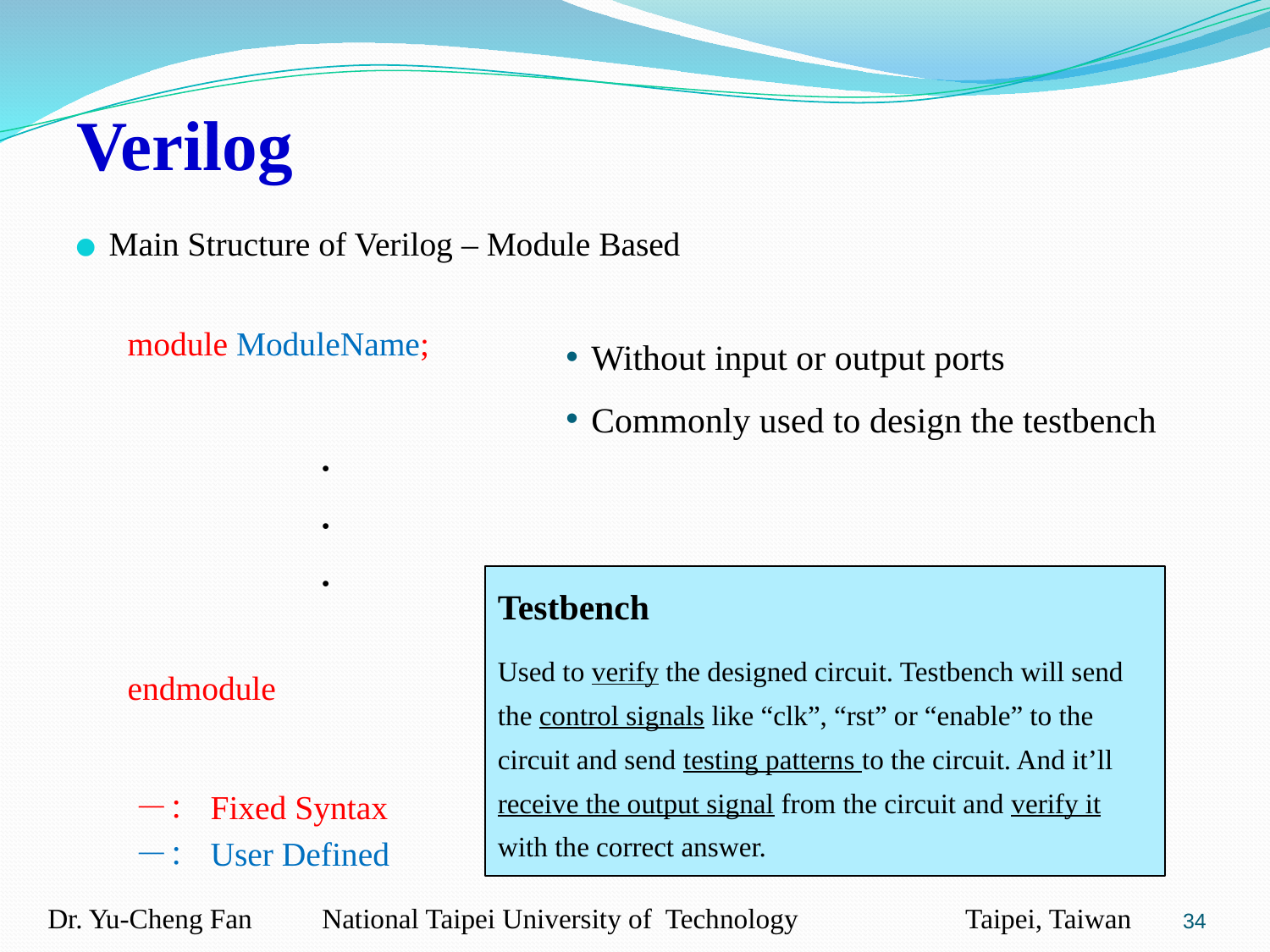

Verilog
Main Structure of Verilog – Module Based
module ModuleName;

	　　．
	　　．
	　　．

endmodule
Without input or output ports
Commonly used to design the testbench
Testbench
Used to verify the designed circuit. Testbench will send the control signals like “clk”, “rst” or “enable” to the circuit and send testing patterns to the circuit. And it’ll receive the output signal from the circuit and verify it with the correct answer.
－：Fixed Syntax
－：User Defined

34
Dr. Yu-Cheng Fan          National Taipei University of  Technology                        Taipei, Taiwan